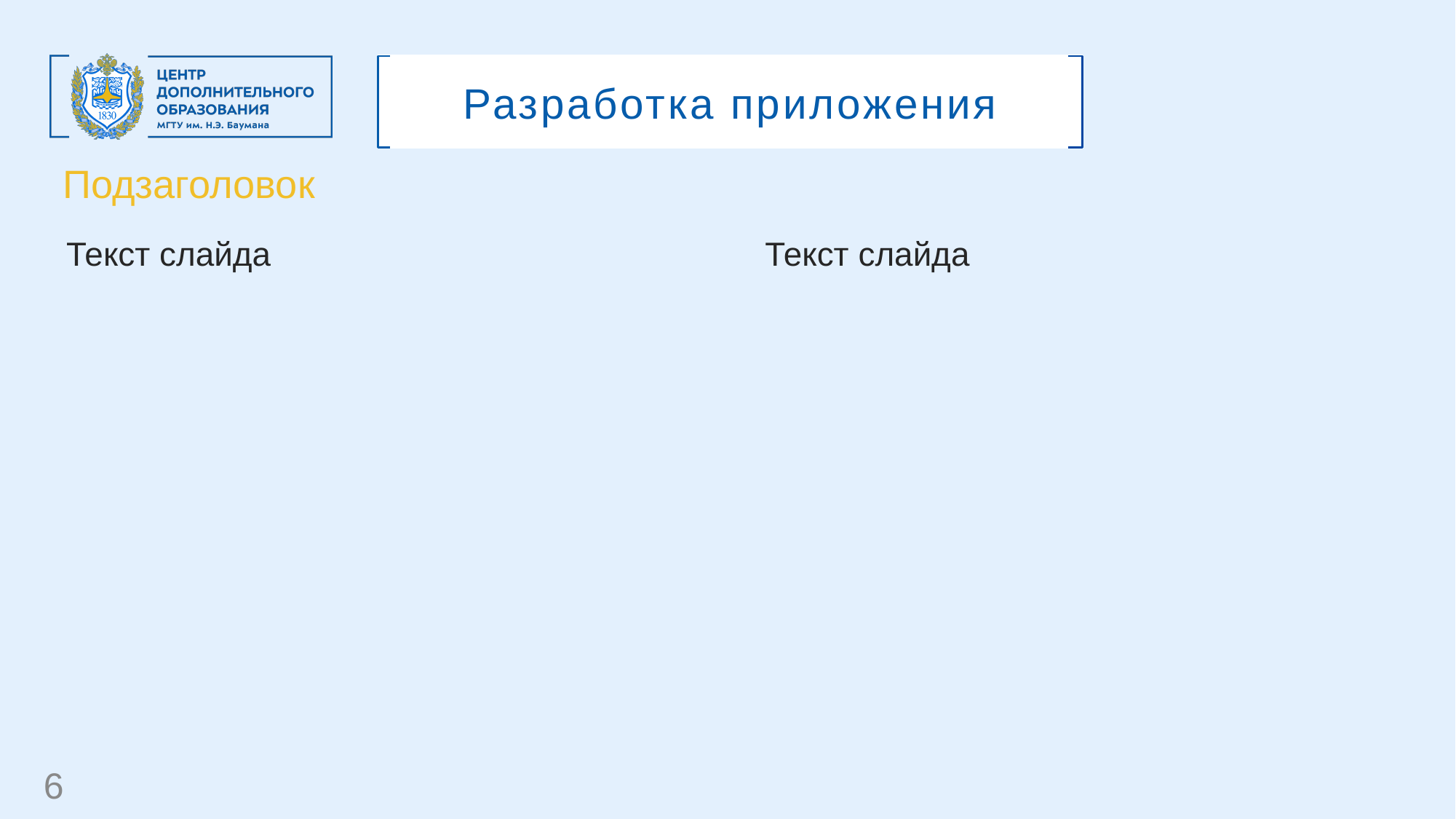

Разработка приложения

Подзаголовок
Текст слайда
Текст слайда
6